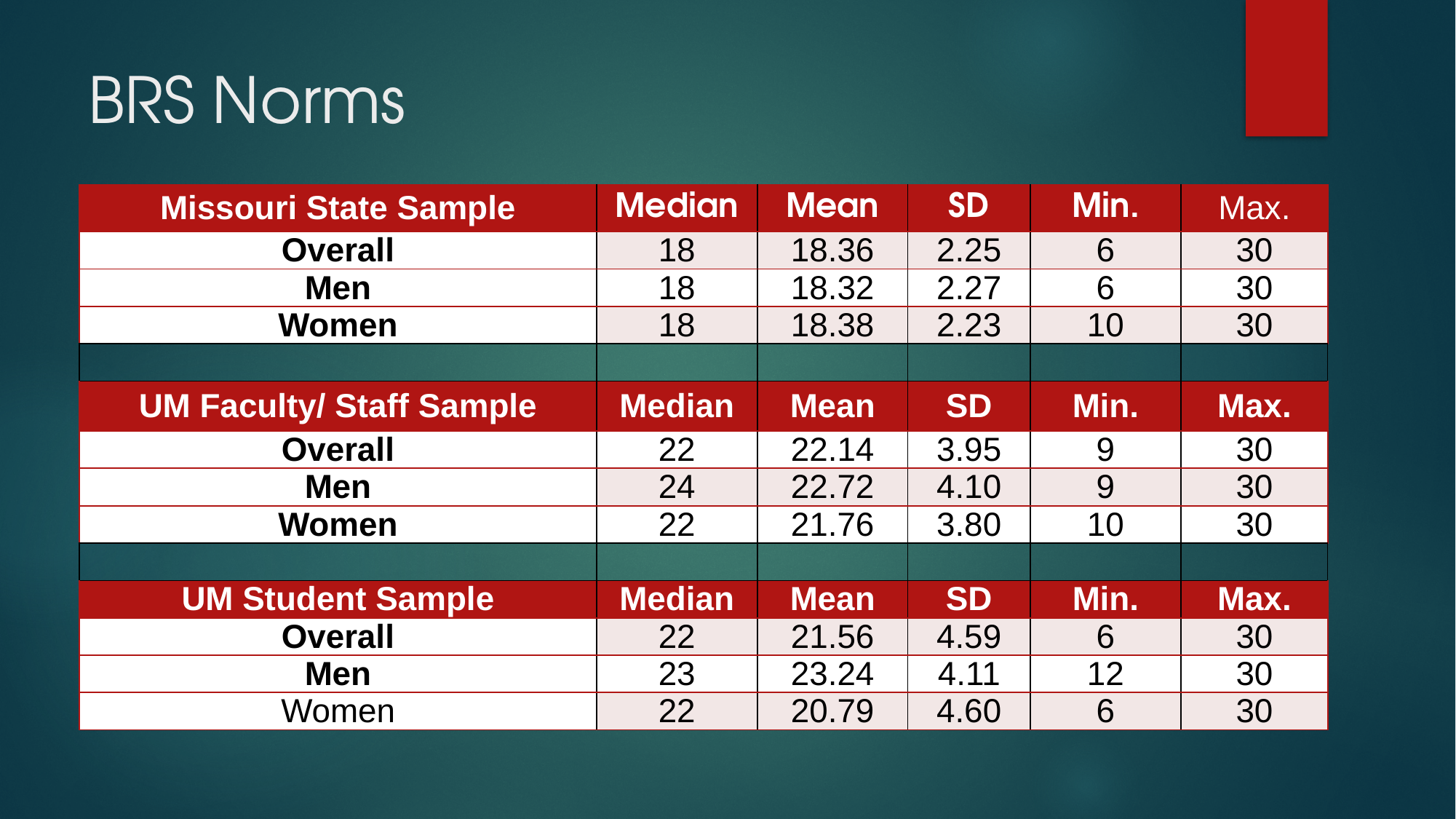

# BRS Norms
| Missouri State Sample | Median | Mean | SD | Min. | Max. |
| --- | --- | --- | --- | --- | --- |
| Overall | 18 | 18.36 | 2.25 | 6 | 30 |
| Men | 18 | 18.32 | 2.27 | 6 | 30 |
| Women | 18 | 18.38 | 2.23 | 10 | 30 |
|  |  |  |  |  |  |
| UM Faculty/ Staff Sample | Median | Mean | SD | Min. | Max. |
| Overall | 22 | 22.14 | 3.95 | 9 | 30 |
| Men | 24 | 22.72 | 4.10 | 9 | 30 |
| Women | 22 | 21.76 | 3.80 | 10 | 30 |
|  |  |  |  |  |  |
| UM Student Sample | Median | Mean | SD | Min. | Max. |
| Overall | 22 | 21.56 | 4.59 | 6 | 30 |
| Men | 23 | 23.24 | 4.11 | 12 | 30 |
| Women | 22 | 20.79 | 4.60 | 6 | 30 |